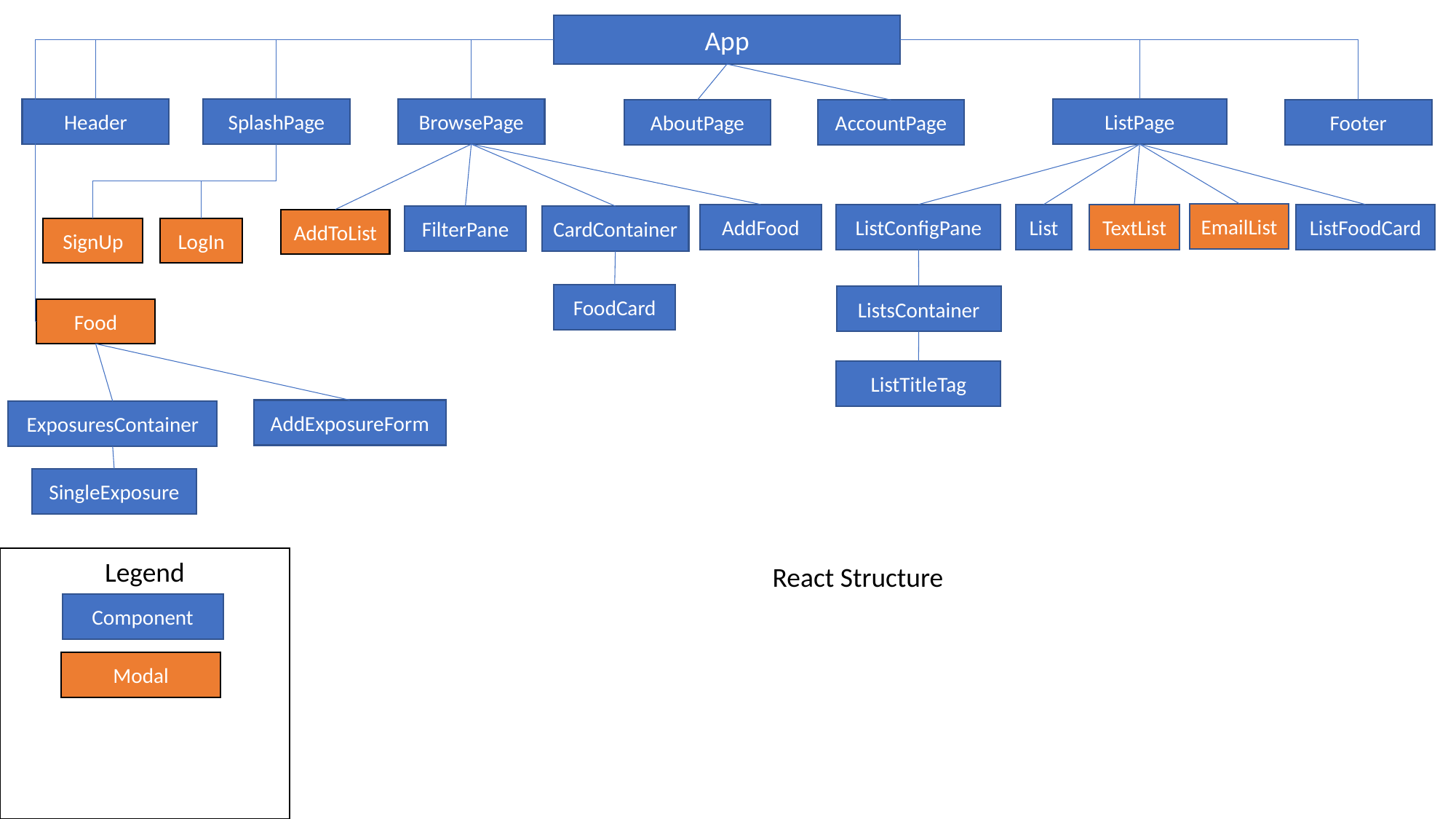

App
Header
SplashPage
BrowsePage
ListPage
AboutPage
AccountPage
Footer
EmailList
AddFood
ListConfigPane
List
TextList
ListFoodCard
FilterPane
CardContainer
AddToList
SignUp
LogIn
FoodCard
ListsContainer
Food
ListTitleTag
AddExposureForm
ExposuresContainer
SingleExposure

Legend
React Structure
Component
Modal